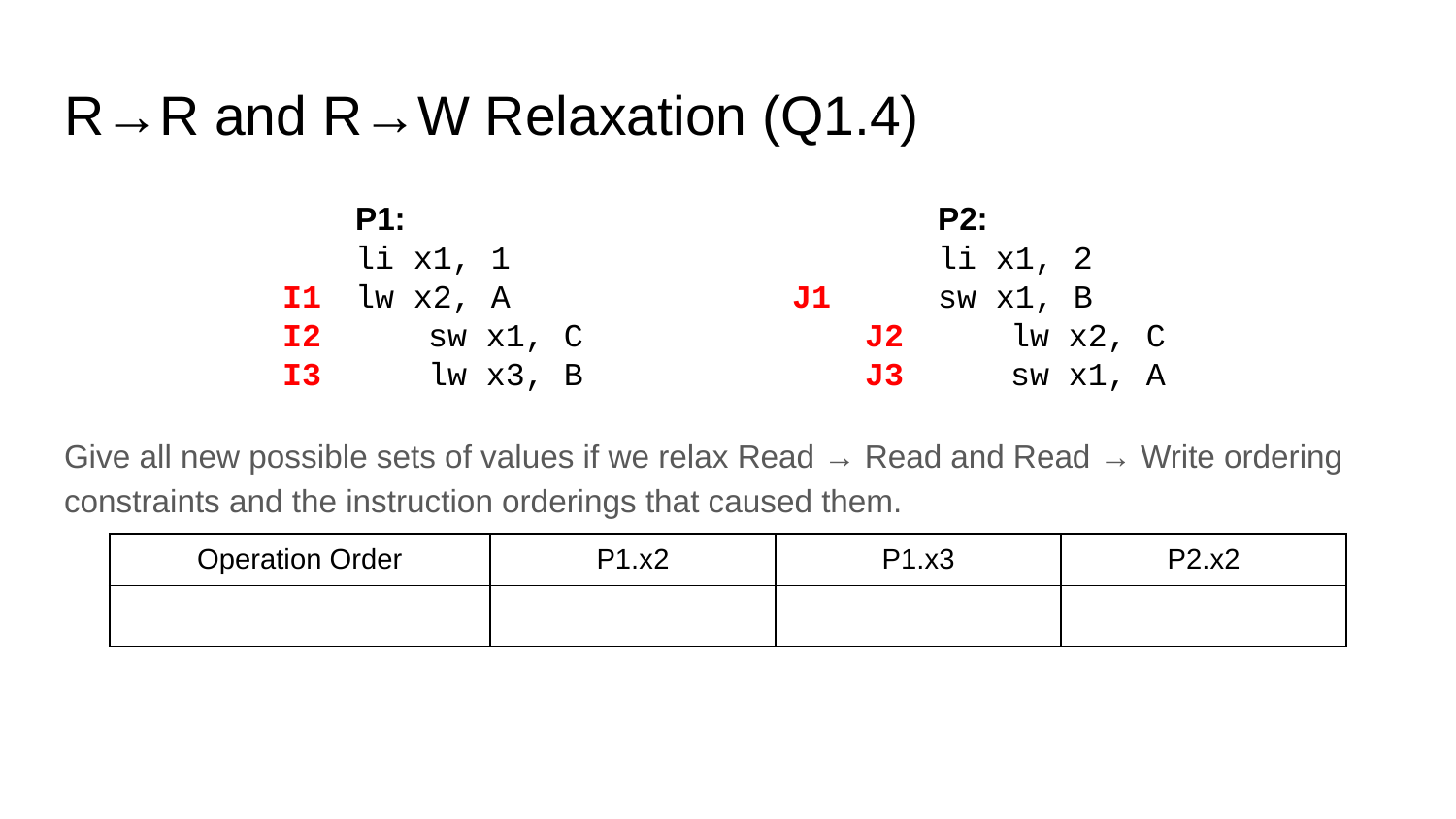

# R→R and R→W Relaxation (Q1.4)
P1: 				P2:
li x1, 1 			li x1, 2
I1	lw x2, A		J1	sw x1, B
I2	sw x1, C		J2	lw x2, C
I3	lw x3, B		J3	sw x1, A

Give all new possible sets of values if we relax Read → Read and Read → Write ordering constraints and the instruction orderings that caused them.

| Operation Order | P1.x2 | P1.x3 | P2.x2 |
| --- | --- | --- | --- |
|  |  |  |  |